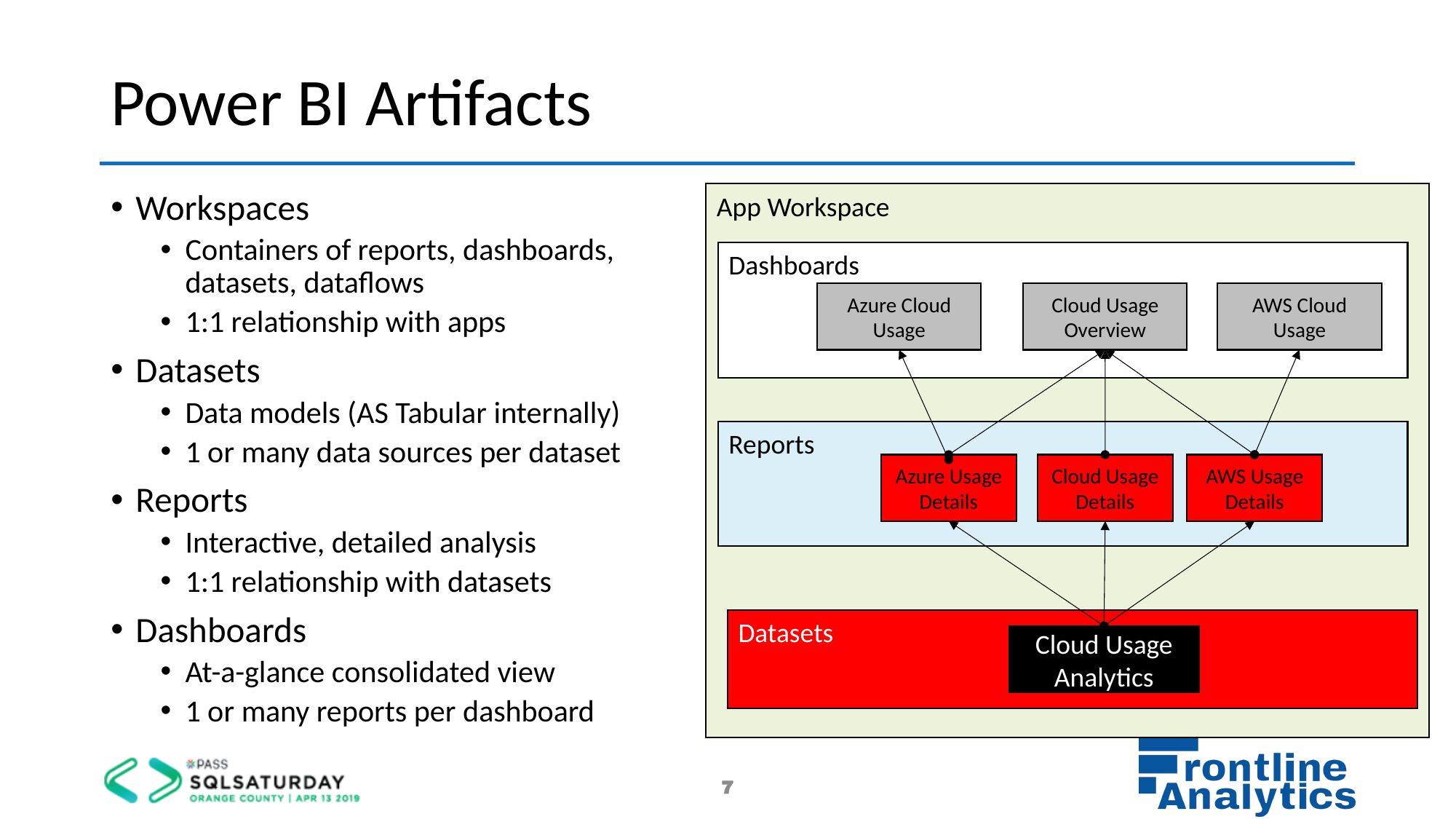

# Power BI Artifacts
Workspaces
Containers of reports, dashboards, datasets, dataflows
1:1 relationship with apps
Datasets
Data models (AS Tabular internally)
1 or many data sources per dataset
Reports
Interactive, detailed analysis
1:1 relationship with datasets
Dashboards
At-a-glance consolidated view
1 or many reports per dashboard

App Workspace
Dashboards
Azure Cloud Usage
Cloud Usage Overview
AWS Cloud Usage
Reports
Azure Usage Details
Cloud Usage Details
AWS Usage Details
Datasets
Cloud Usage Analytics
7